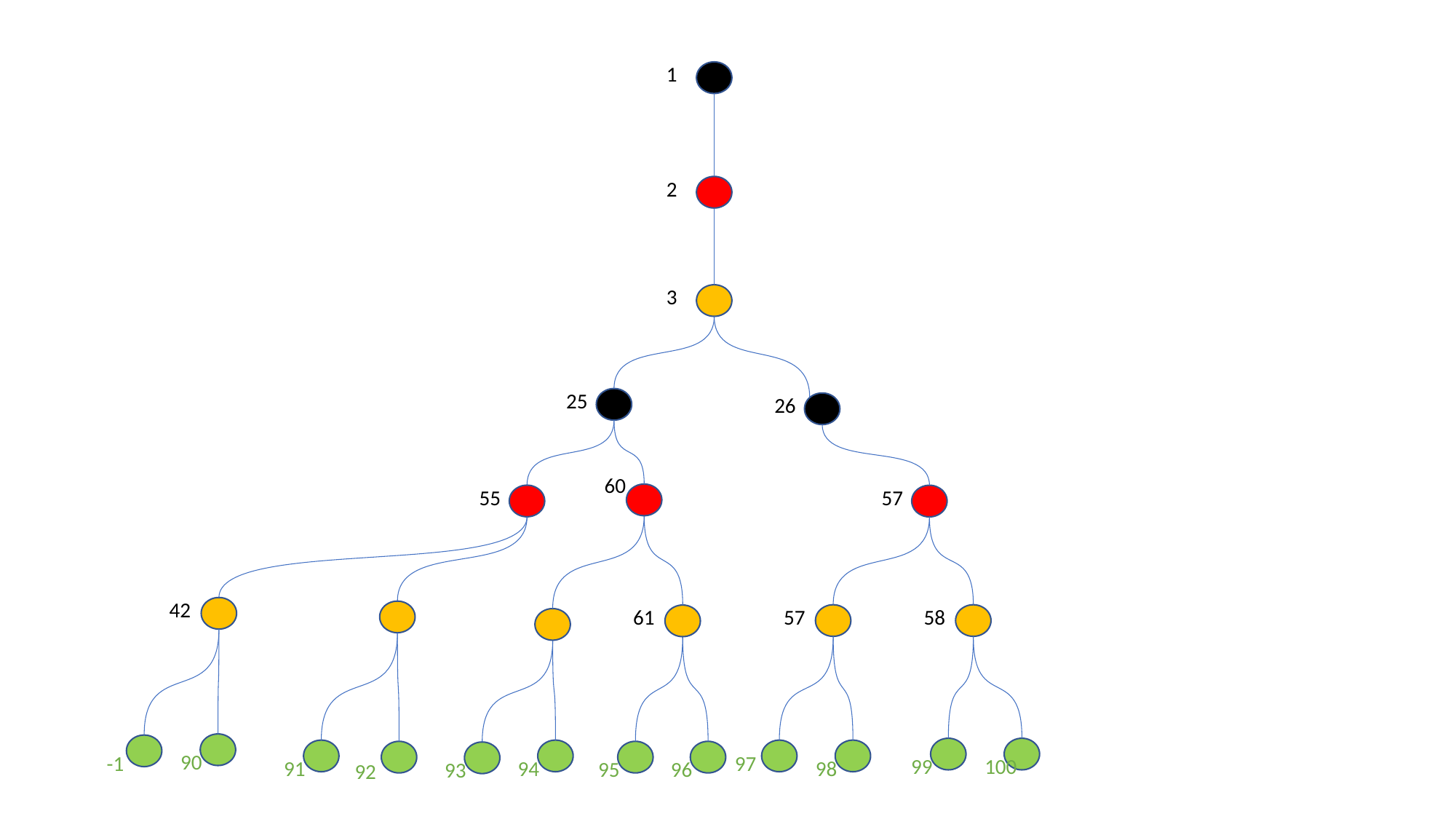

1

2

3

25
26

60
55
57

42

57
58
61

90
97
-1
99
100
91
94
98
95
96
93
92